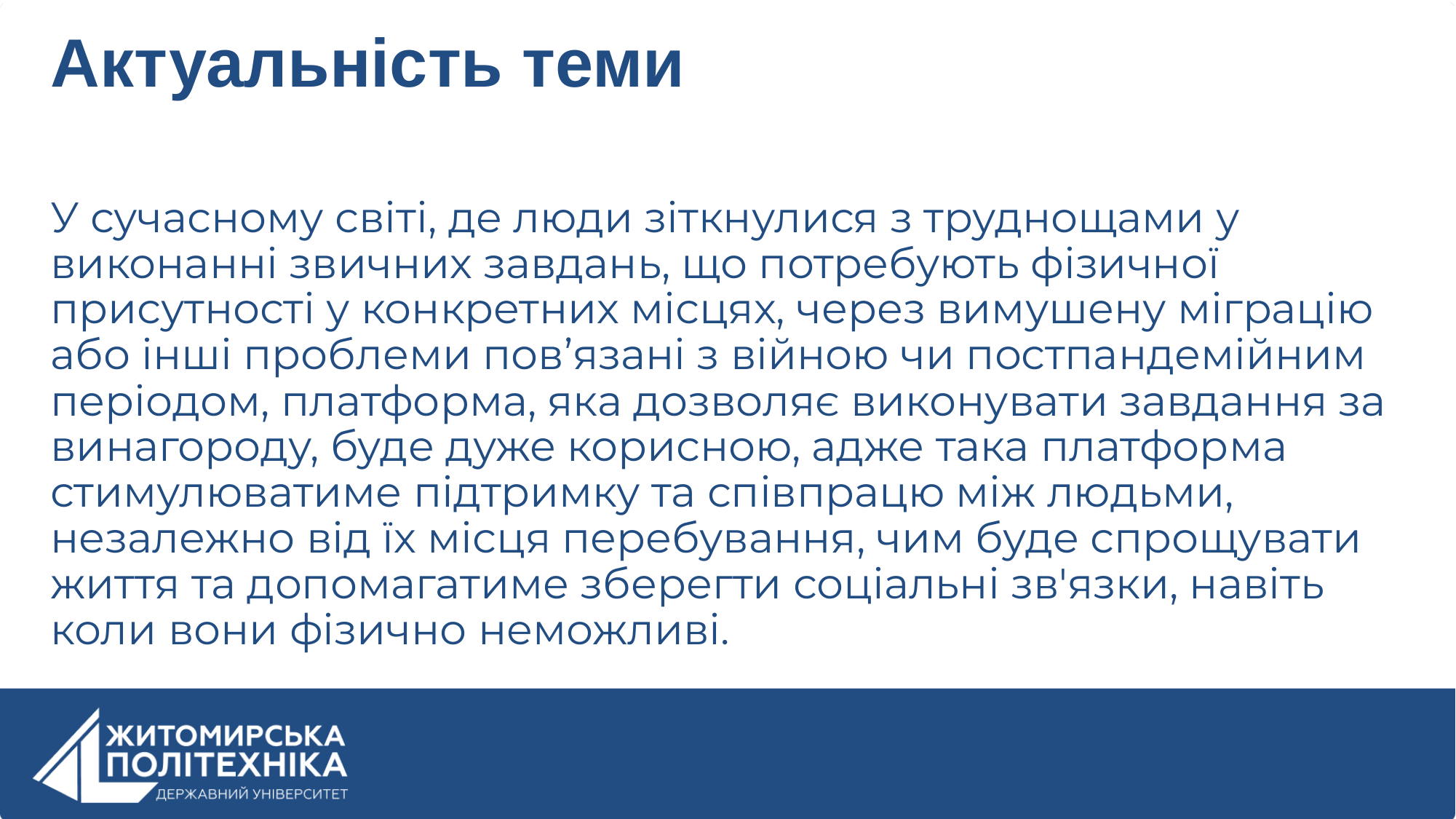

# Актуальність теми
У сучасному світі, де люди зіткнулися з труднощами у виконанні звичних завдань, що потребують фізичної присутності у конкретних місцях, через вимушену міграцію або інші проблеми пов’язані з війною чи постпандемійним періодом, платформа, яка дозволяє виконувати завдання за винагороду, буде дуже корисною, адже така платформа стимулюватиме підтримку та співпрацю між людьми, незалежно від їх місця перебування, чим буде спрощувати життя та допомагатиме зберегти соціальні зв'язки, навіть коли вони фізично неможливі.